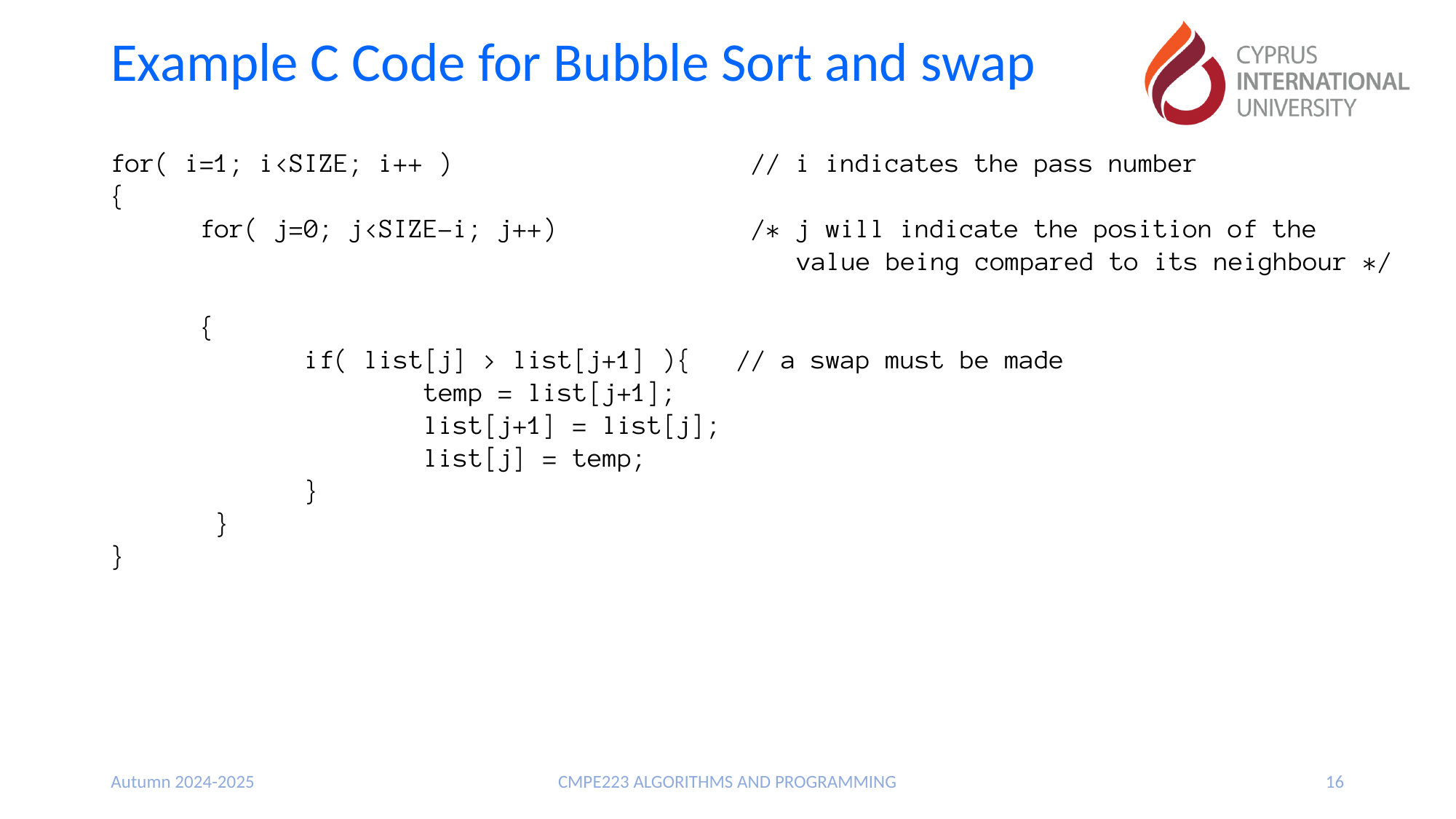

# Example C Code for Bubble Sort and swap
for( i=1; i<SIZE; i++ )                    // i indicates the pass number
{
      for( j=0; j<SIZE-i; j++)             /* j will indicate the position of the
                                              value being compared to its neighbour */
      {
             if( list[j] > list[j+1] ){   // a swap must be made
                     temp = list[j+1];
                     list[j+1] = list[j];
                     list[j] = temp;
             }
       }
}
Autumn 2024-2025
CMPE223 ALGORITHMS AND PROGRAMMING
16